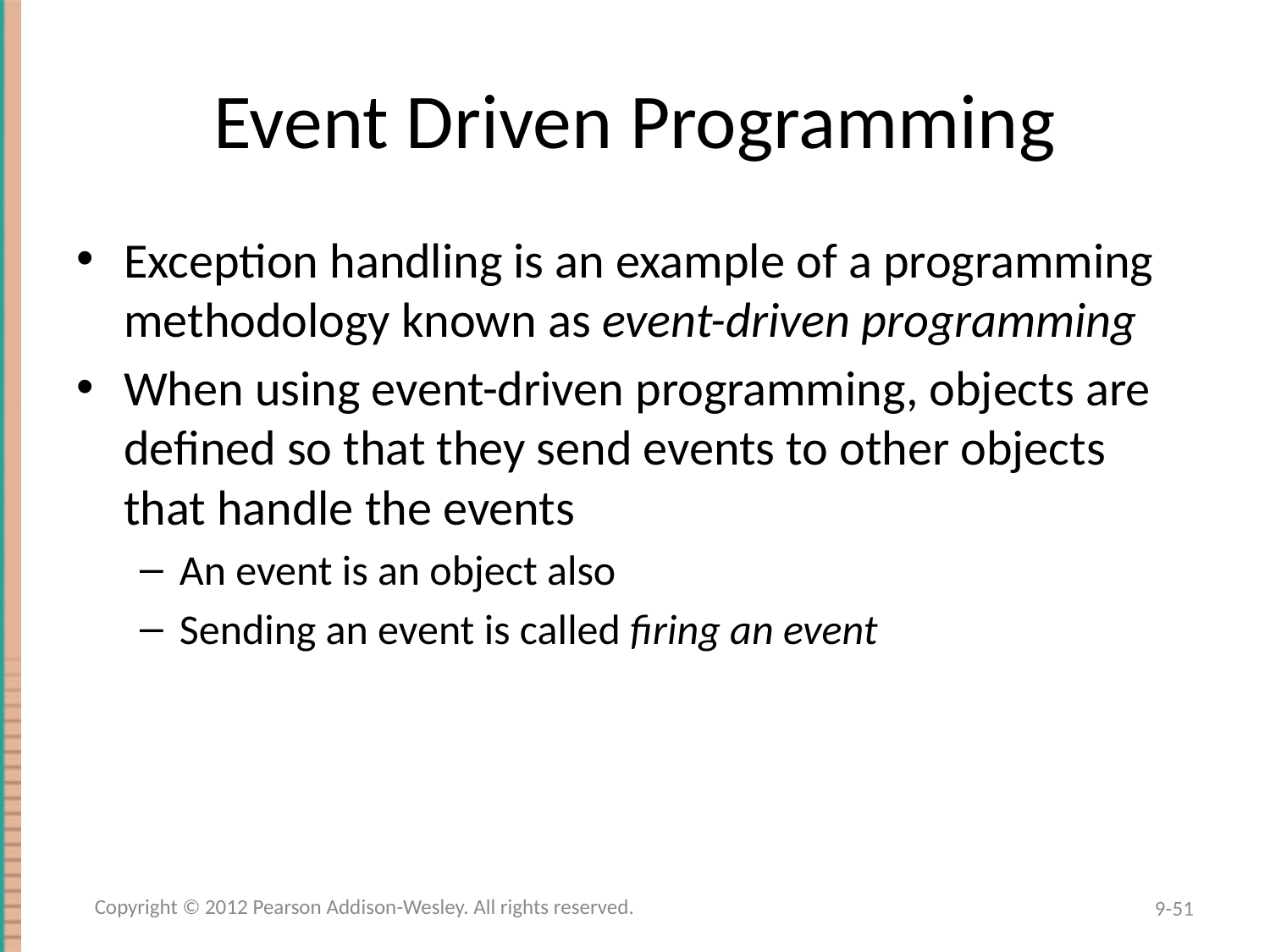

# Event Driven Programming
Exception handling is an example of a programming methodology known as event-driven programming
When using event-driven programming, objects are defined so that they send events to other objects that handle the events
An event is an object also
Sending an event is called firing an event
Copyright © 2012 Pearson Addison-Wesley. All rights reserved.
9-51